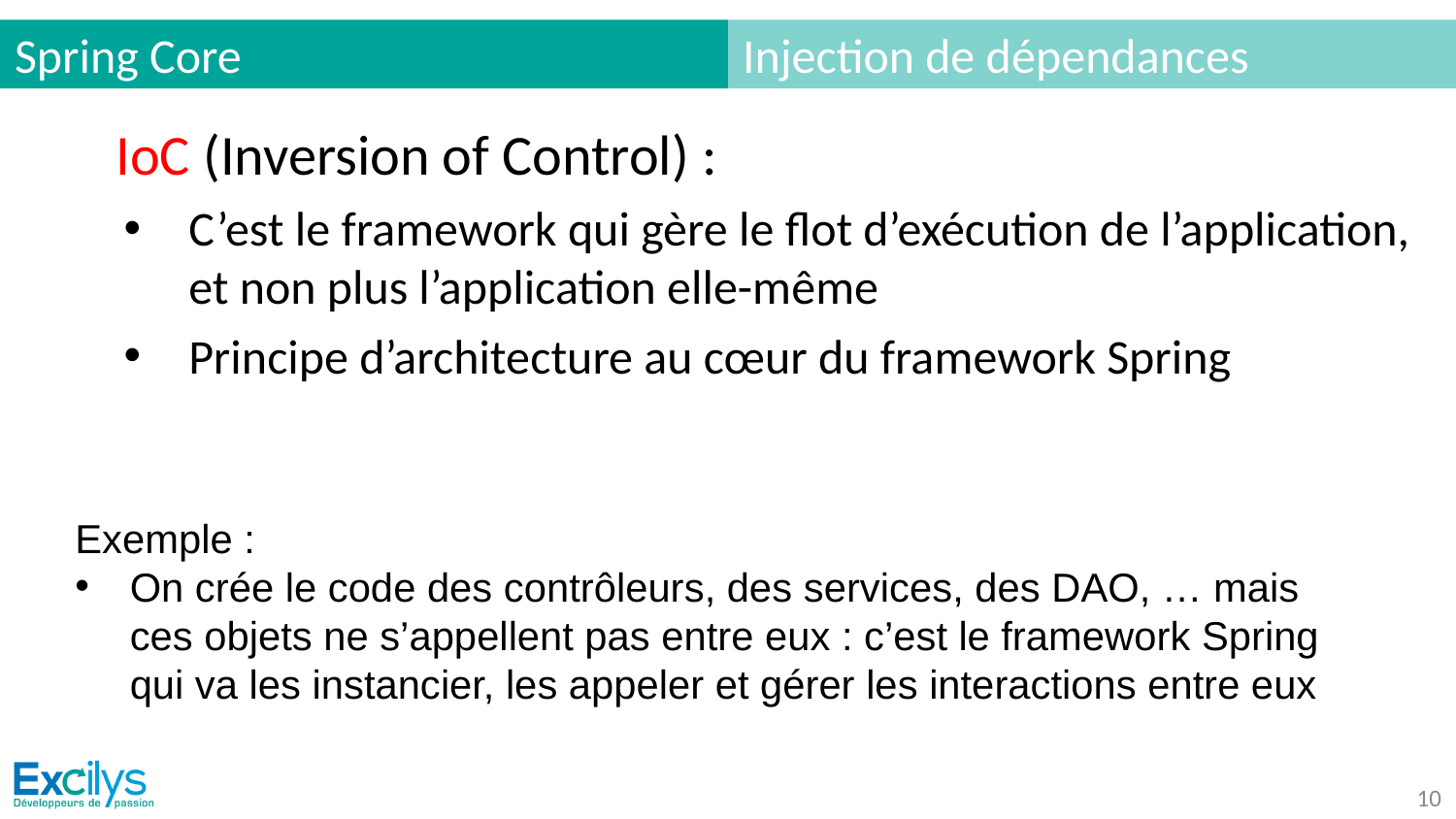

# Spring Core
Injection de dépendances
IoC (Inversion of Control) :
C’est le framework qui gère le flot d’exécution de l’application, et non plus l’application elle-même
Principe d’architecture au cœur du framework Spring
Exemple :
On crée le code des contrôleurs, des services, des DAO, … mais ces objets ne s’appellent pas entre eux : c’est le framework Spring qui va les instancier, les appeler et gérer les interactions entre eux
10